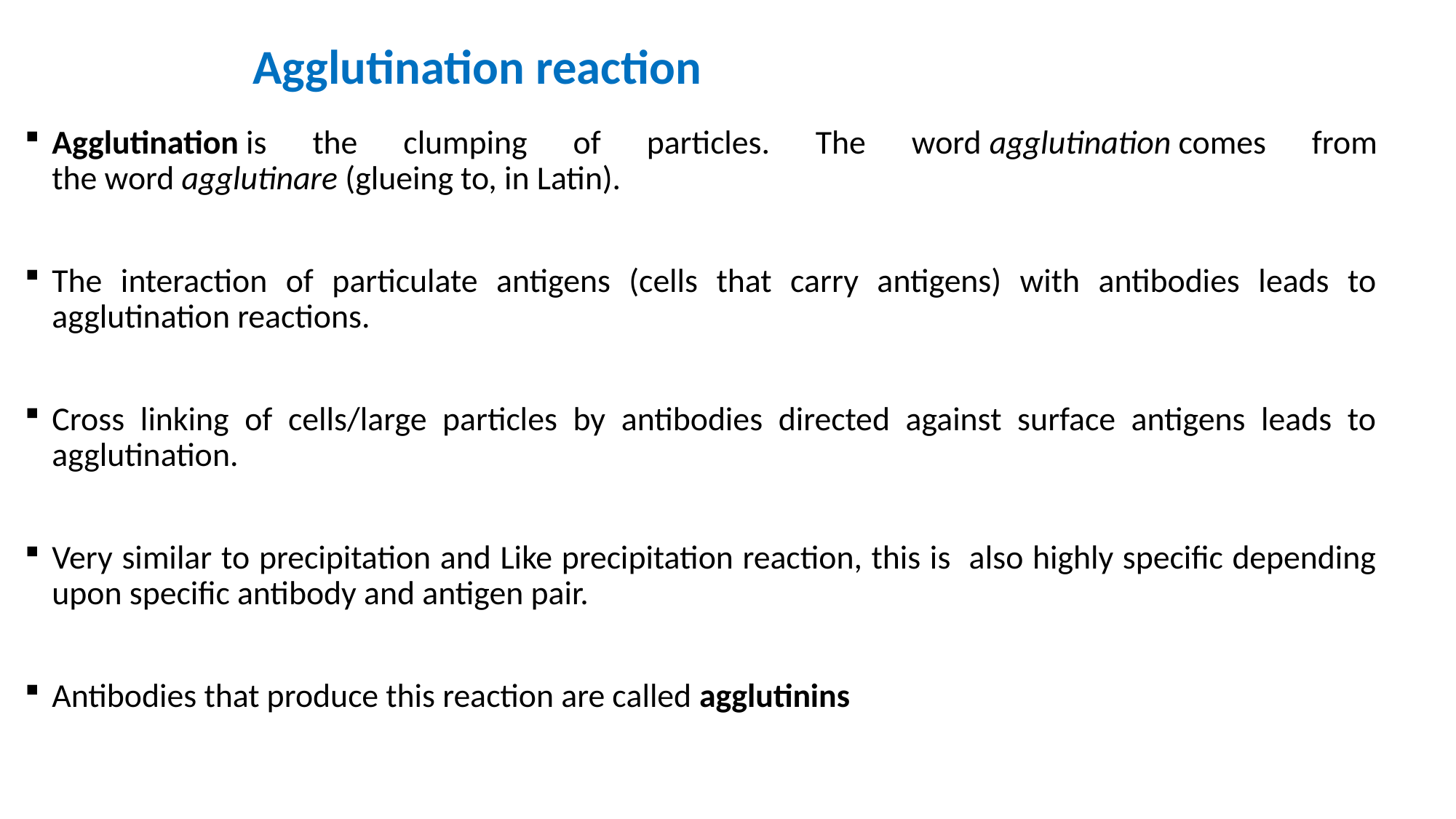

# Agglutination reaction
Agglutination is the clumping of particles. The word agglutination comes from the word agglutinare (glueing to, in Latin).

The interaction of particulate antigens (cells that carry antigens) with antibodies leads to agglutination reactions.

Cross linking of cells/large particles by antibodies directed against surface antigens leads to agglutination.

Very similar to precipitation and Like precipitation reaction, this is  also highly specific depending upon specific antibody and antigen pair.

Antibodies that produce this reaction are called agglutinins